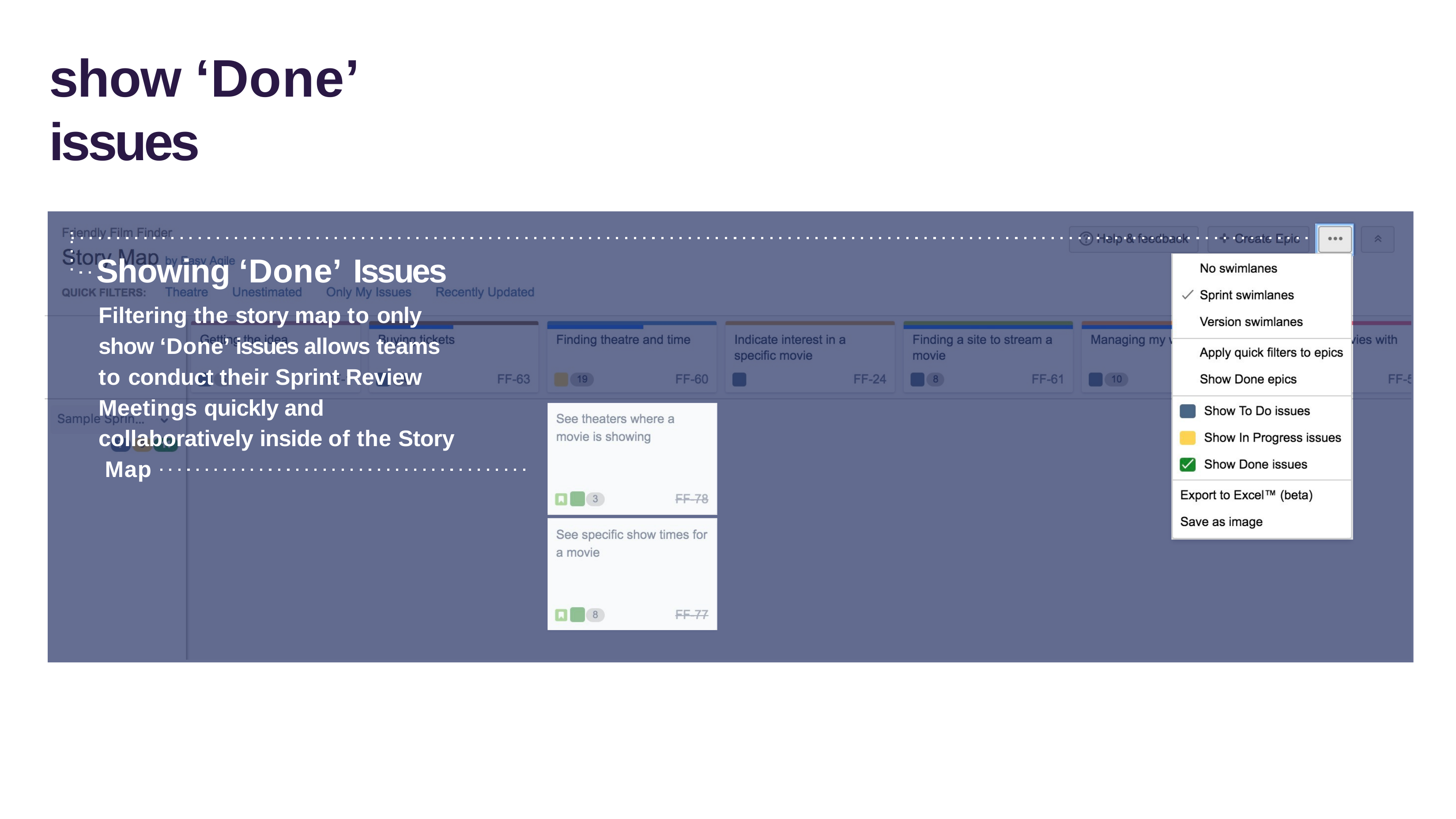

# show ‘Done’ issues

Showing ‘Done’ Issues
Filtering the story map to only  show ‘Done’ issues allows teams  to conduct their Sprint Review  Meetings quickly and  collaboratively inside of the Story  Map